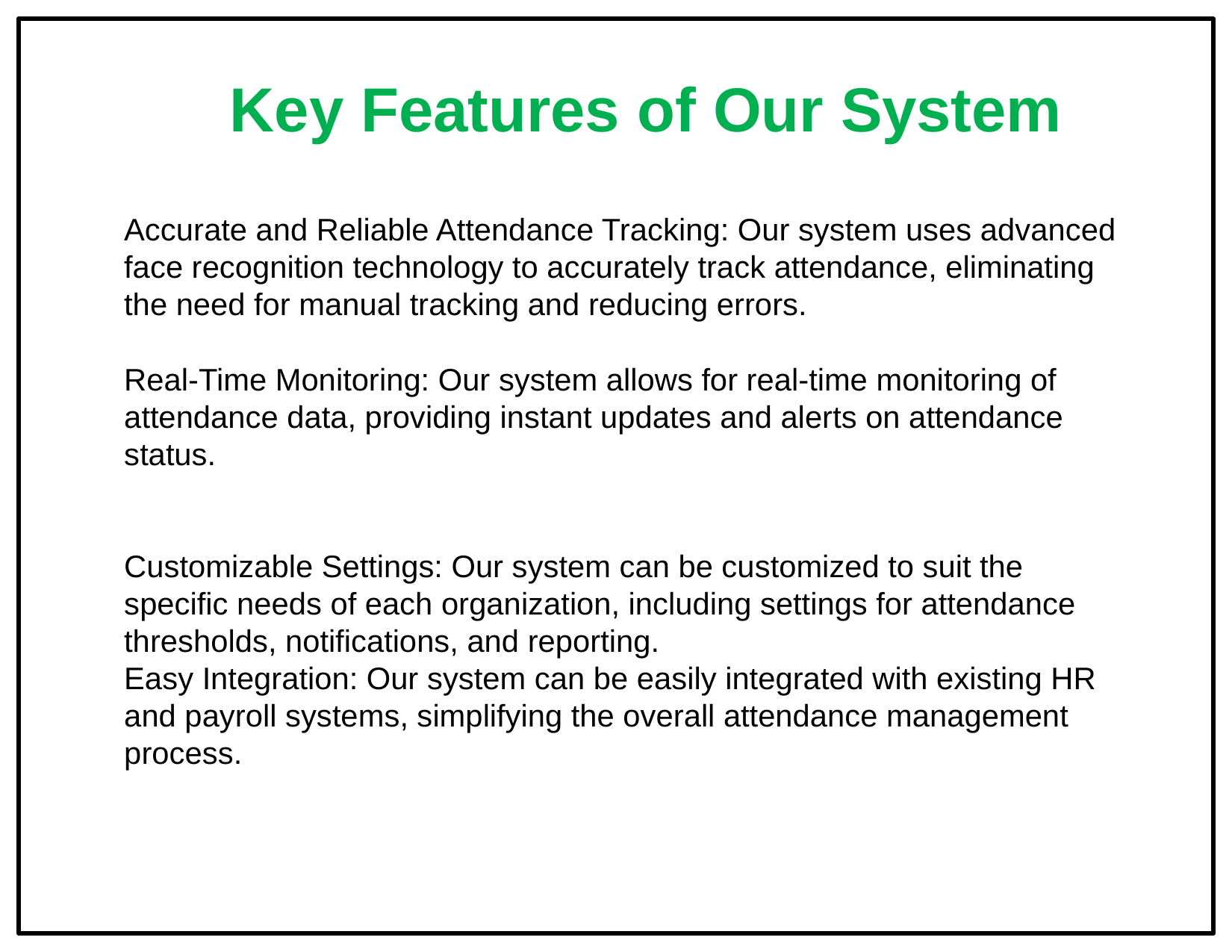

# Key Features of Our System

Accurate and Reliable Attendance Tracking: Our system uses advanced face recognition technology to accurately track attendance, eliminating the need for manual tracking and reducing errors.

Real-Time Monitoring: Our system allows for real-time monitoring of attendance data, providing instant updates and alerts on attendance status.

Customizable Settings: Our system can be customized to suit the specific needs of each organization, including settings for attendance thresholds, notifications, and reporting.
Easy Integration: Our system can be easily integrated with existing HR and payroll systems, simplifying the overall attendance management process.

8